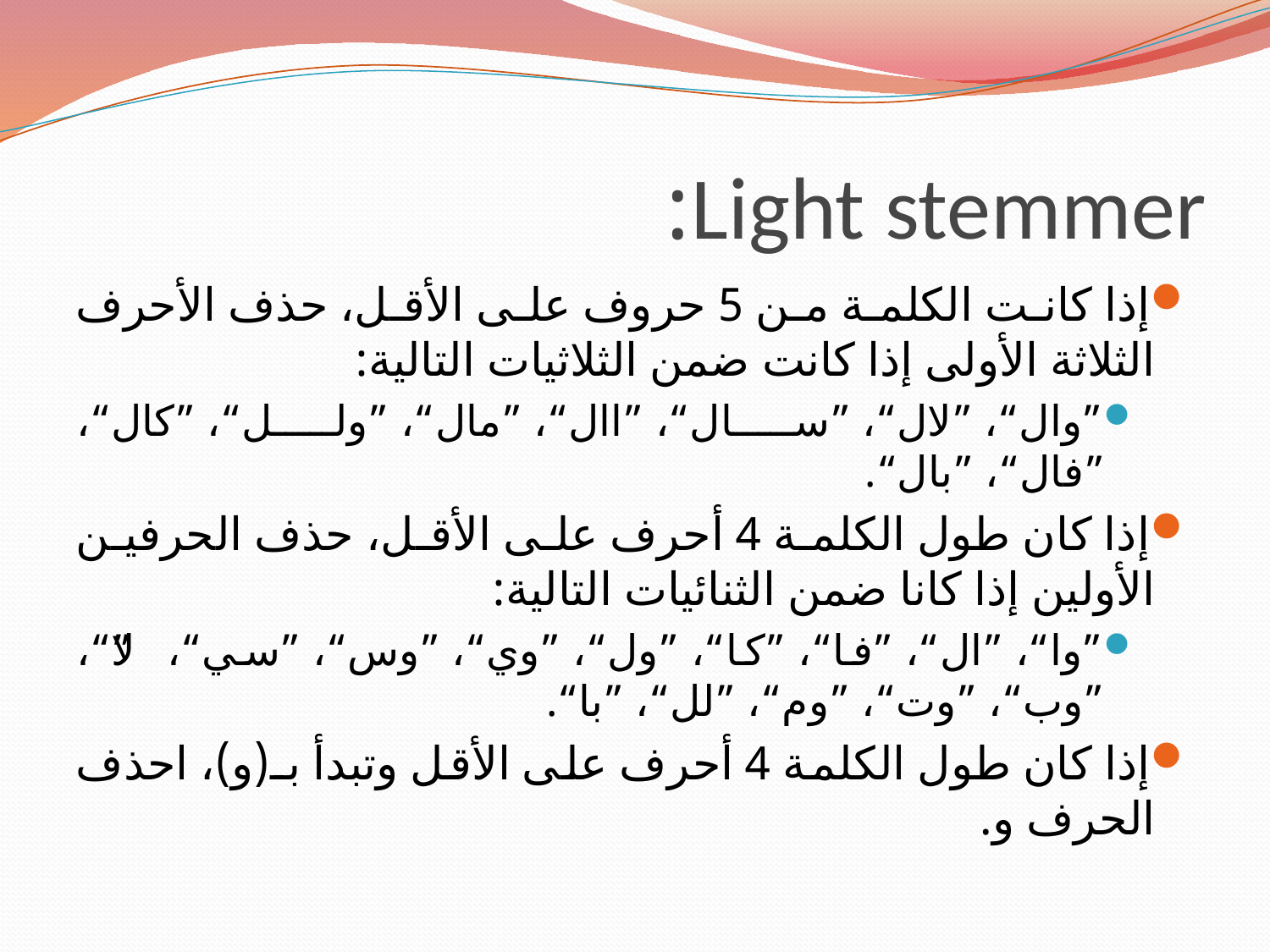

# Light stemmer:
إذا كانت الكلمة من 5 حروف على الأقل، حذف الأحرف الثلاثة الأولى إذا كانت ضمن الثلاثيات التالية:
”وال“، ”لال“، ”سال“، ”اال“، ”مال“، ”ولل“، ”كال“، ”فال“، ”بال“.
إذا كان طول الكلمة 4 أحرف على الأقل، حذف الحرفين الأولين إذا كانا ضمن الثنائيات التالية:
”وا“، ”ال“، ”فا“، ”كا“، ”ول“، ”وي“، ”وس“، ”سي“، ”لا“، ”وب“، ”وت“، ”وم“، ”لل“، ”با“.
إذا كان طول الكلمة 4 أحرف على الأقل وتبدأ بـ(و)، احذف الحرف و.